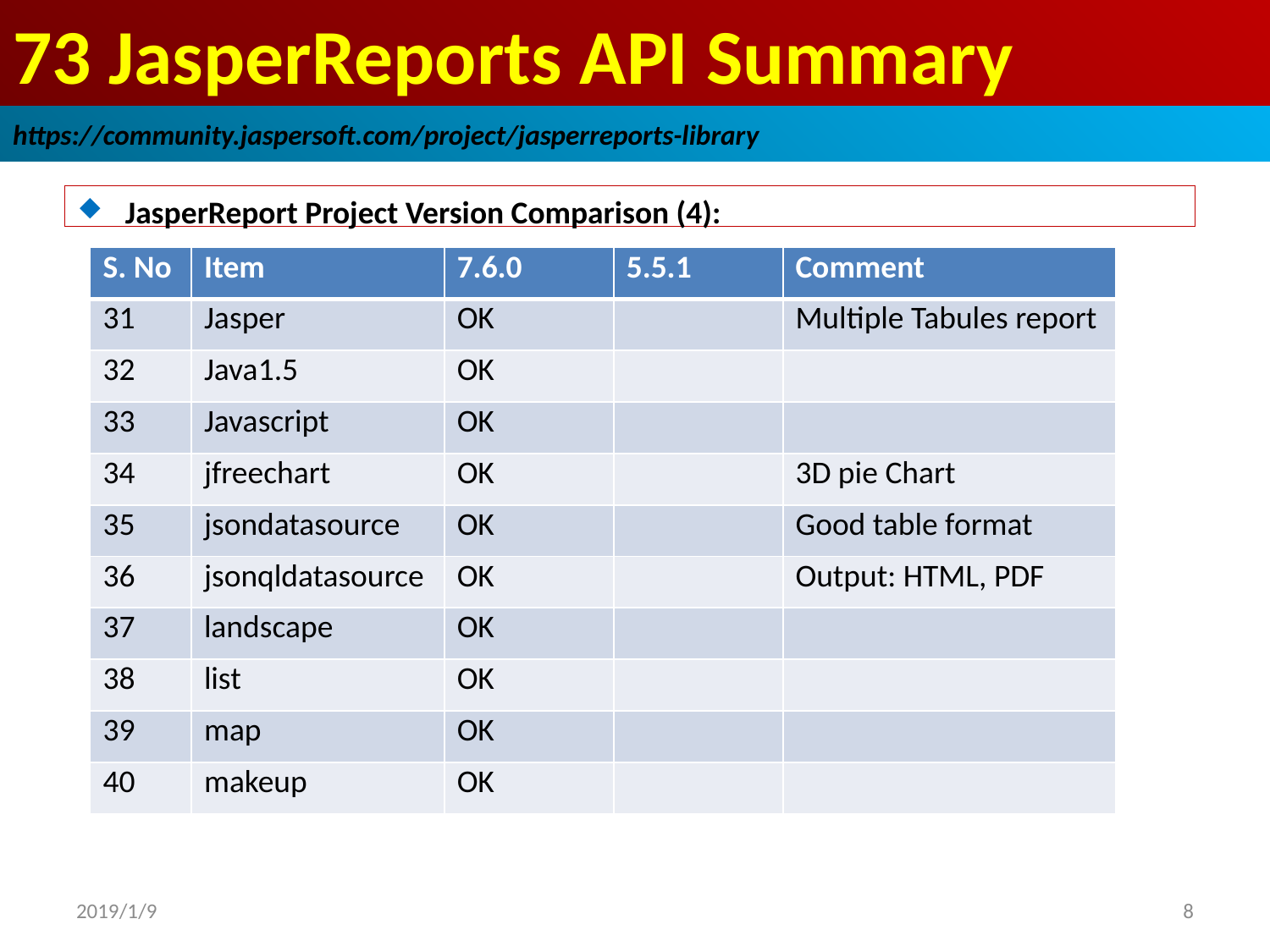

# 73 JasperReports API Summary
https://community.jaspersoft.com/project/jasperreports-library
JasperReport Project Version Comparison (4):
| S. No | Item | 7.6.0 | 5.5.1 | Comment |
| --- | --- | --- | --- | --- |
| 31 | Jasper | OK |  | Multiple Tabules report |
| 32 | Java1.5 | OK |  |  |
| 33 | Javascript | OK |  |  |
| 34 | jfreechart | OK |  | 3D pie Chart |
| 35 | jsondatasource | OK |  | Good table format |
| 36 | jsonqldatasource | OK |  | Output: HTML, PDF |
| 37 | landscape | OK |  |  |
| 38 | list | OK |  |  |
| 39 | map | OK |  |  |
| 40 | makeup | OK |  |  |
2019/1/9
8